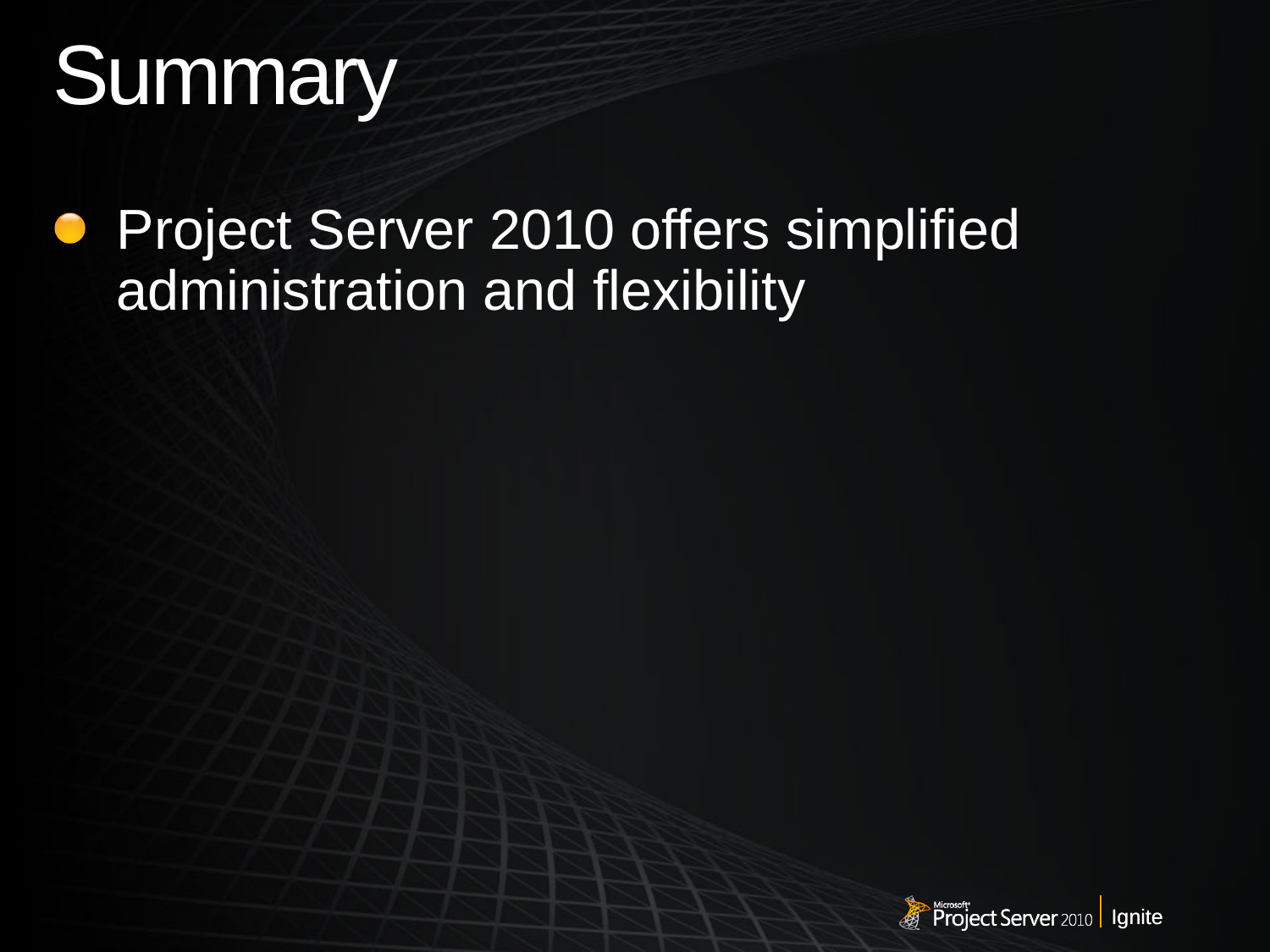

# Summary
Project Server 2010 offers simplified administration and flexibility